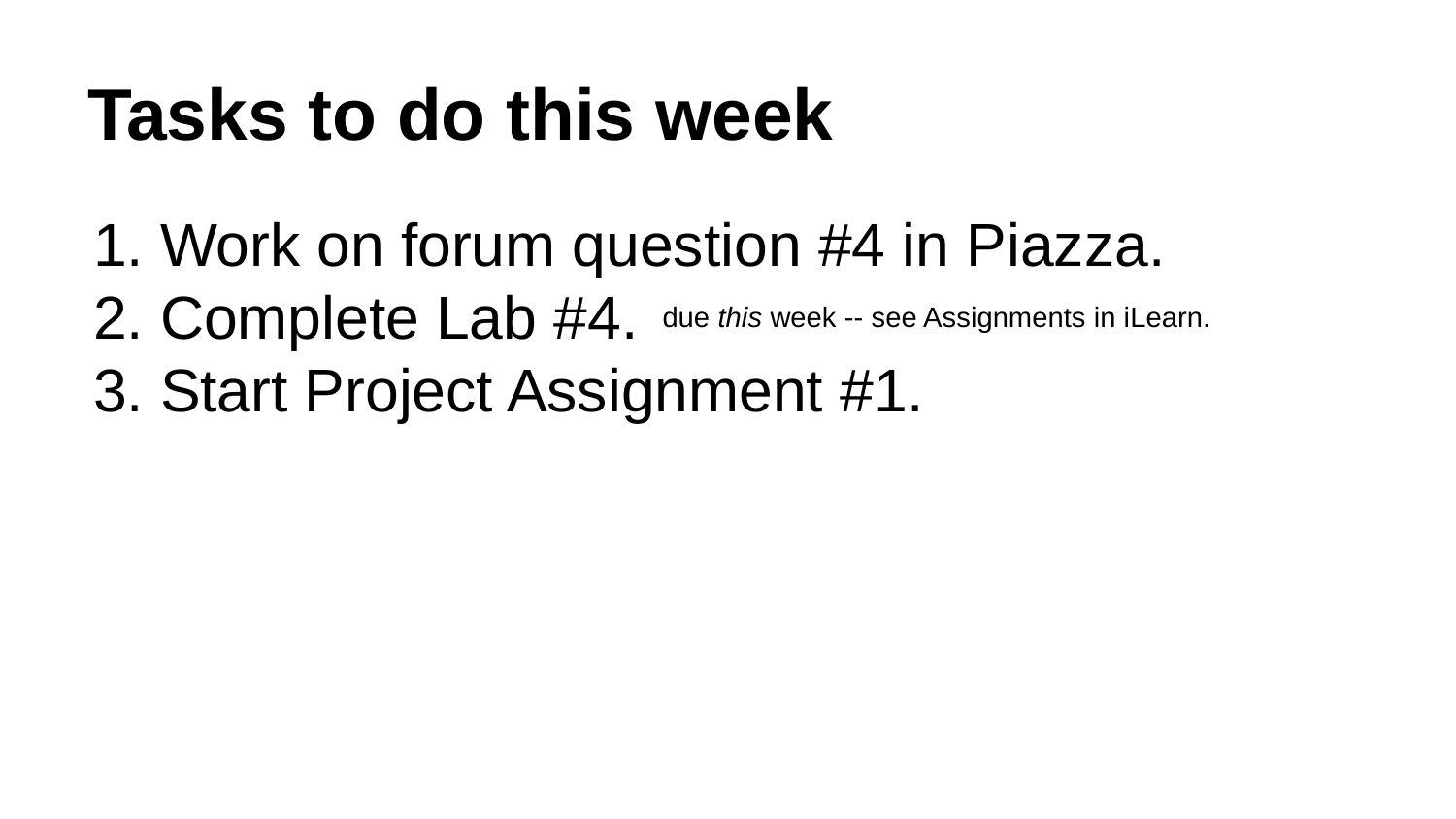

# Tasks to do this week
Work on forum question #4 in Piazza.
Complete Lab #4.
Start Project Assignment #1.

due this week -- see Assignments in iLearn.